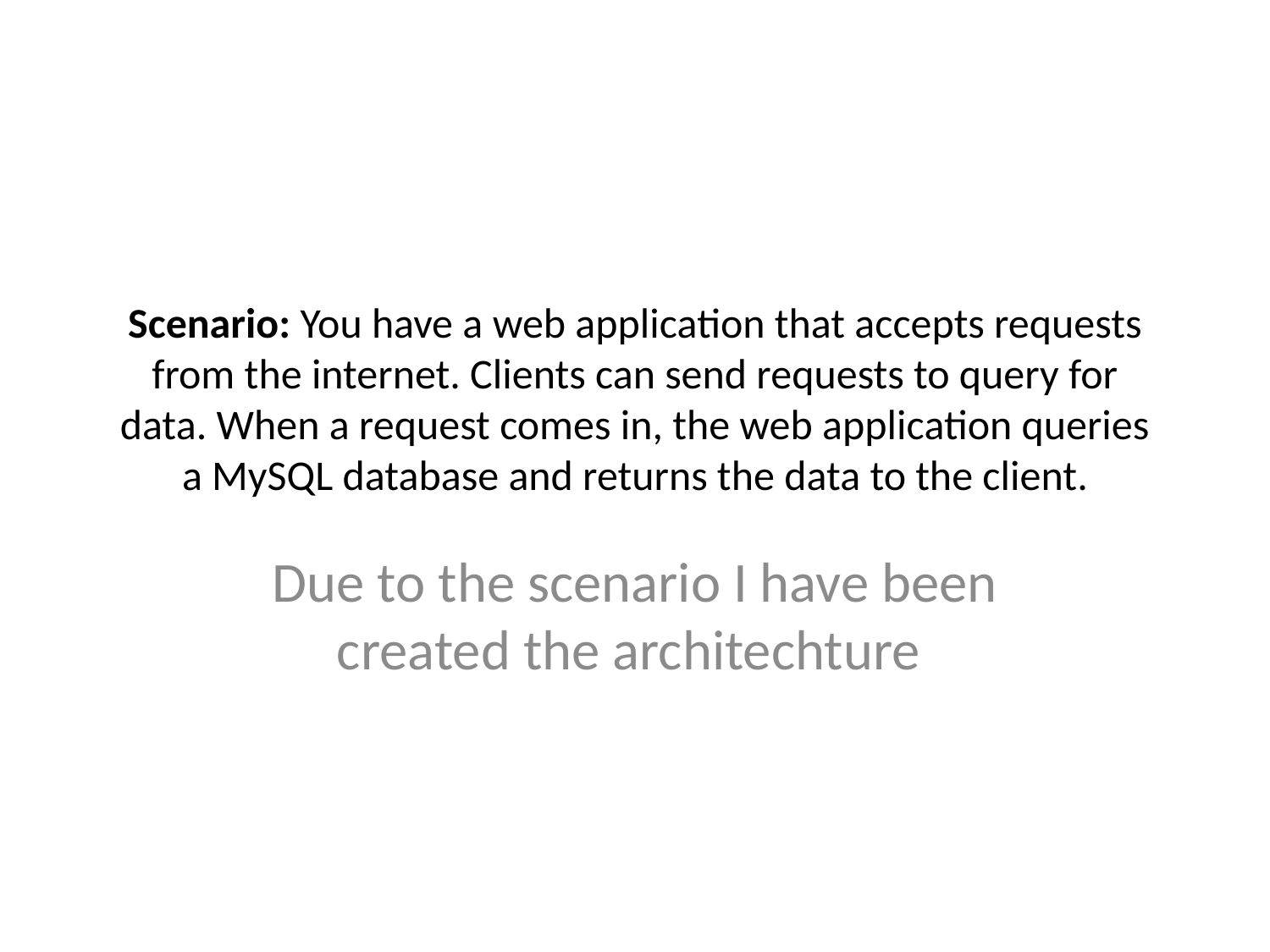

# Scenario: You have a web application that accepts requests from the internet. Clients can send requests to query for data. When a request comes in, the web application queries a MySQL database and returns the data to the client.
Due to the scenario I have been created the architechture